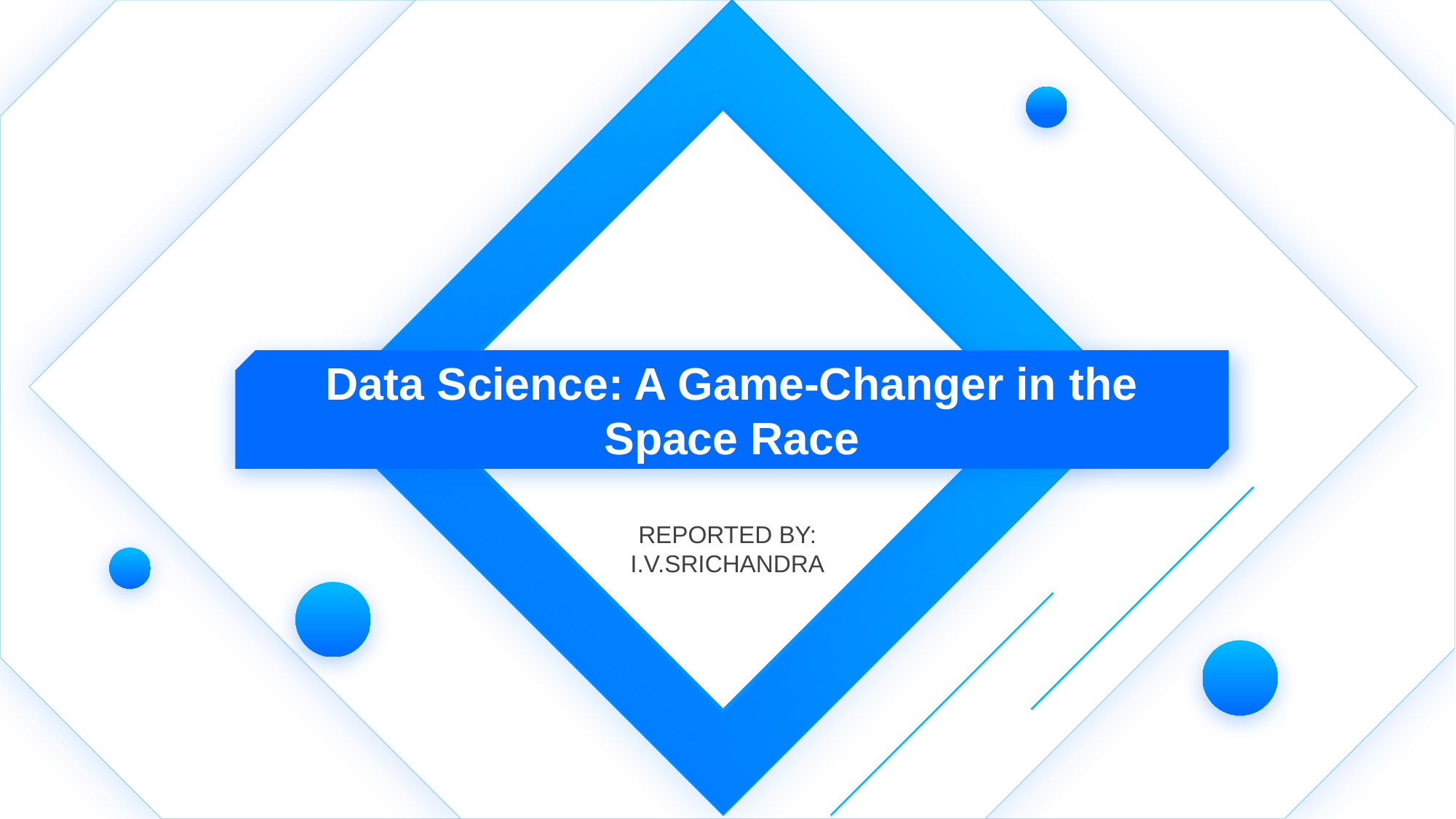

Data Science: A Game-Changer in the Space Race
REPORTED BY: I.V.SRICHANDRA

1